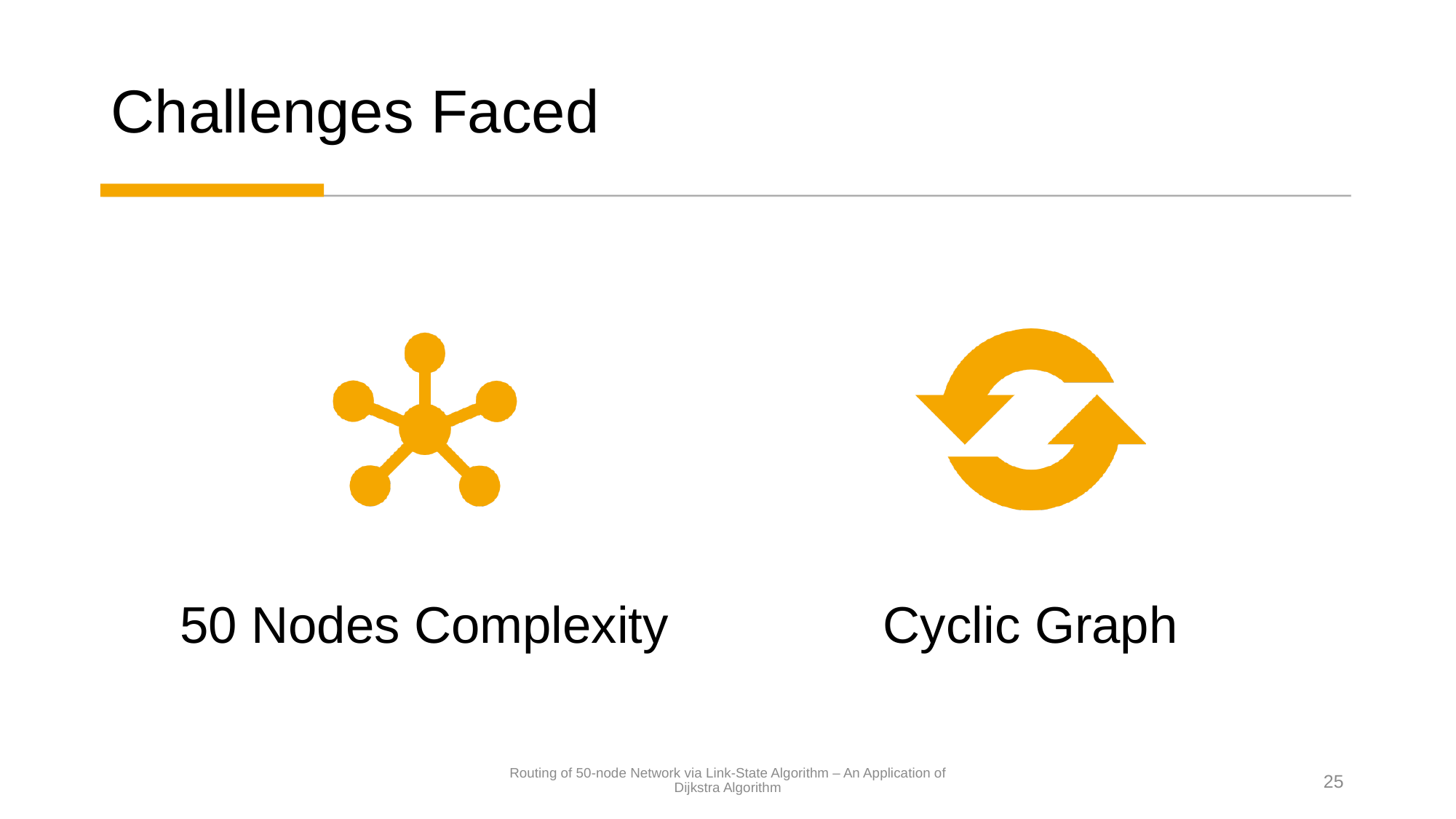

# Challenges Faced

50 Nodes Complexity
Cyclic Graph
Routing of 50-node Network via Link-State Algorithm – An Application of Dijkstra Algorithm
25